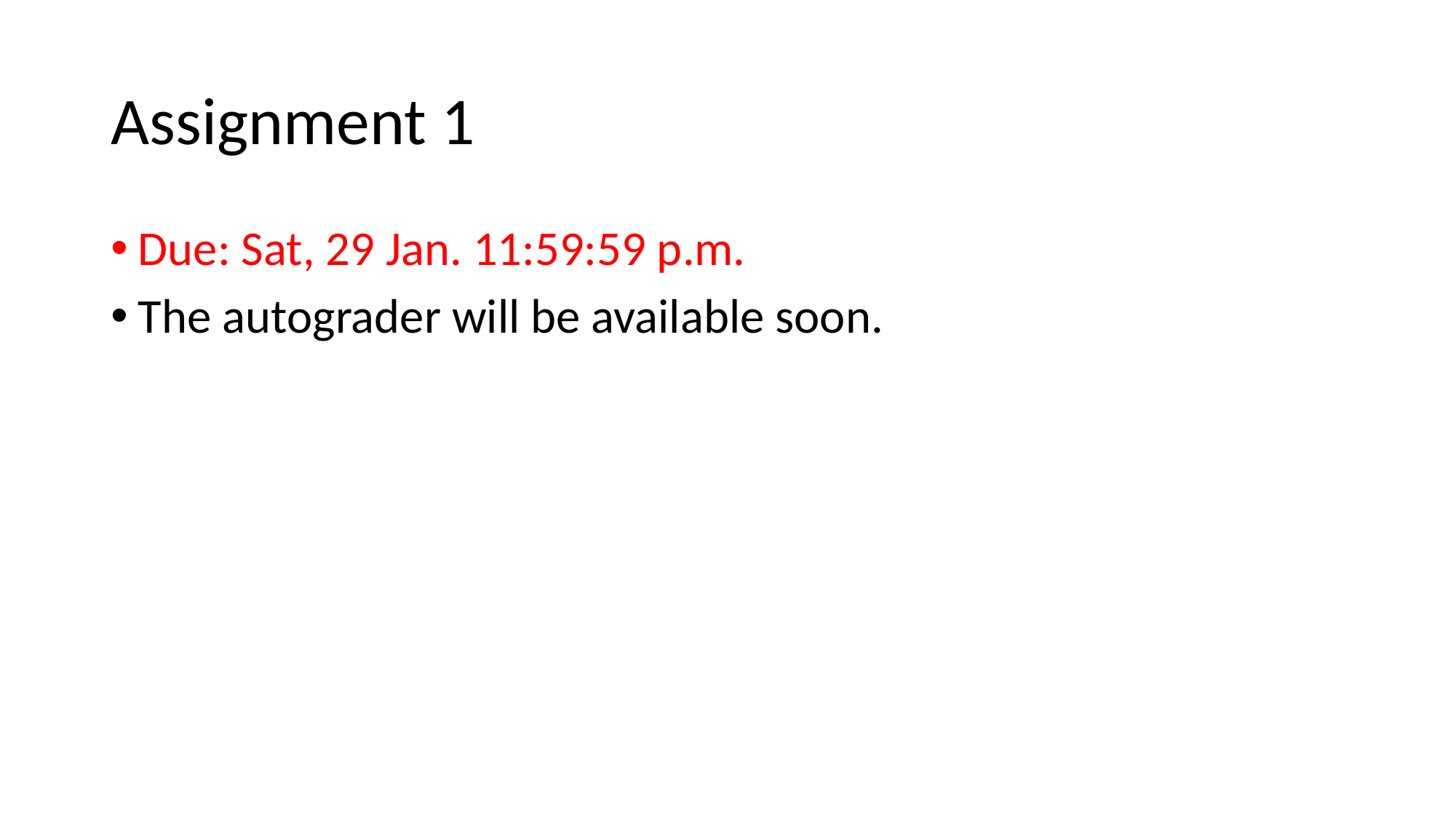

# Assignment 1
Due: Sat, 29 Jan. 11:59:59 p.m.
The autograder will be available soon.